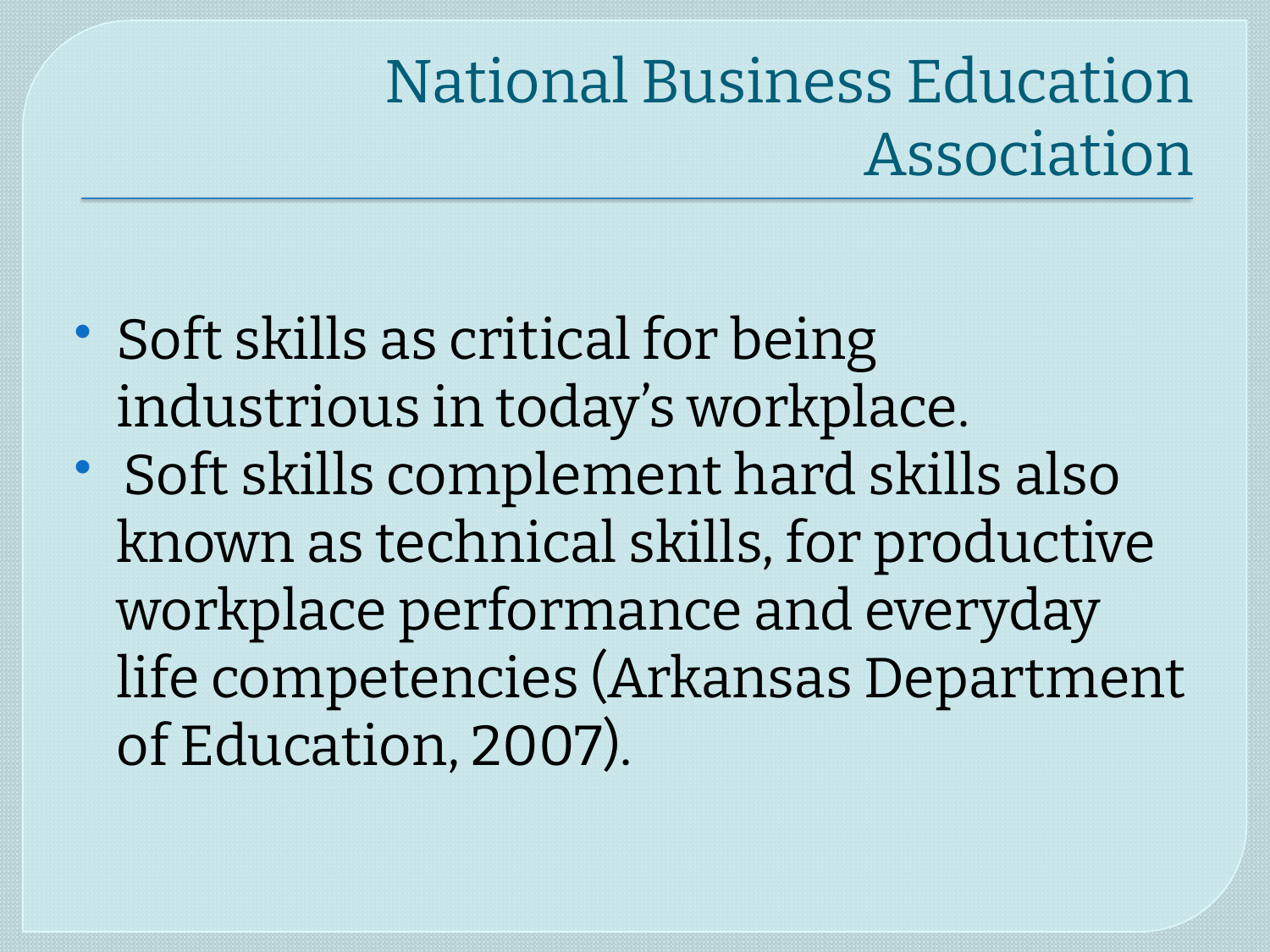

# National Business Education Association

Soft skills as critical for being industrious in today’s workplace.
 Soft skills complement hard skills also known as technical skills, for productive workplace performance and everyday life competencies (Arkansas Department of Education, 2007).